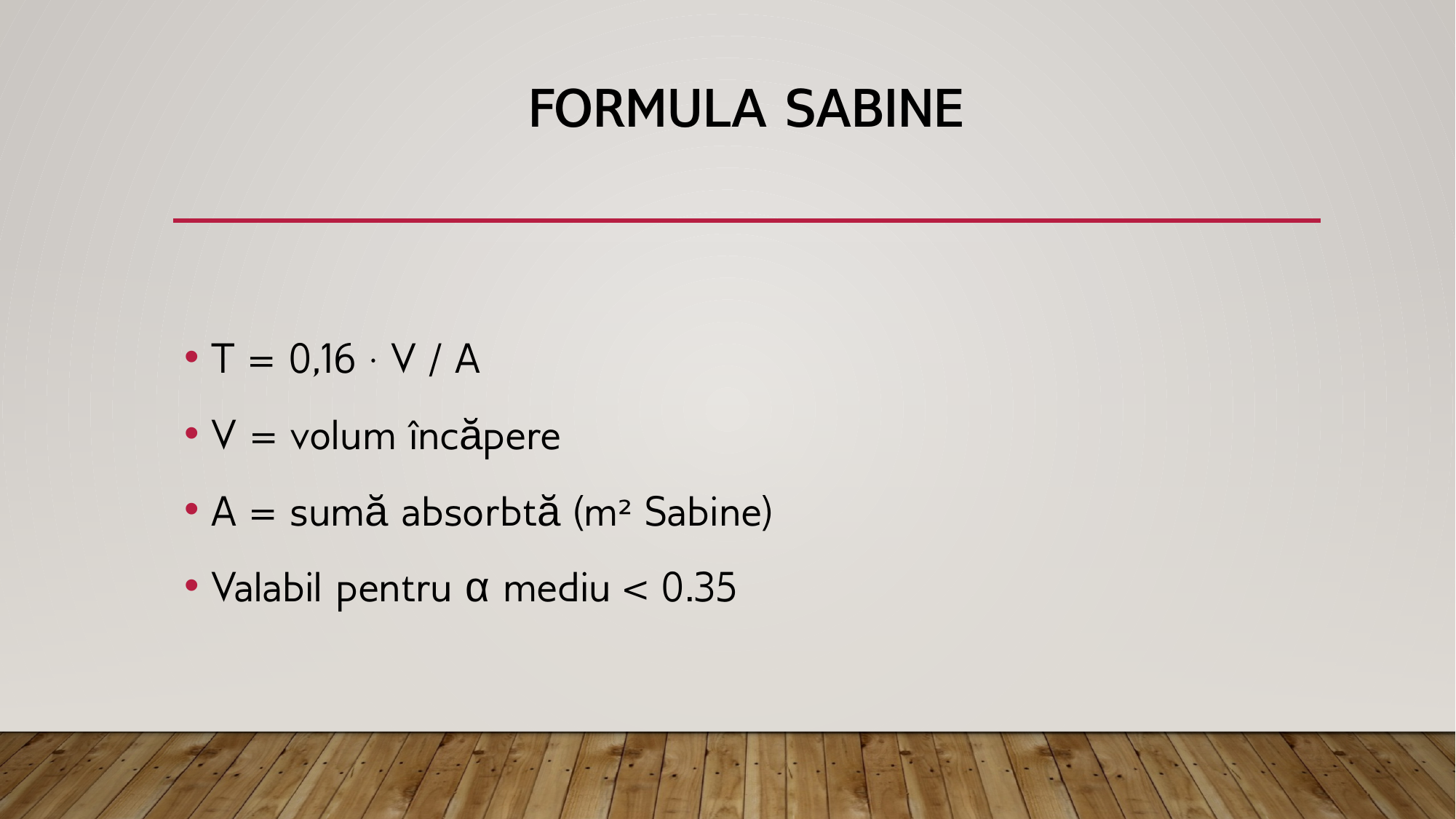

# Formula Sabine
T = 0,16 · V / A
V = volum încăpere
A = sumă absorbtă (m² Sabine)
Valabil pentru α mediu < 0.35